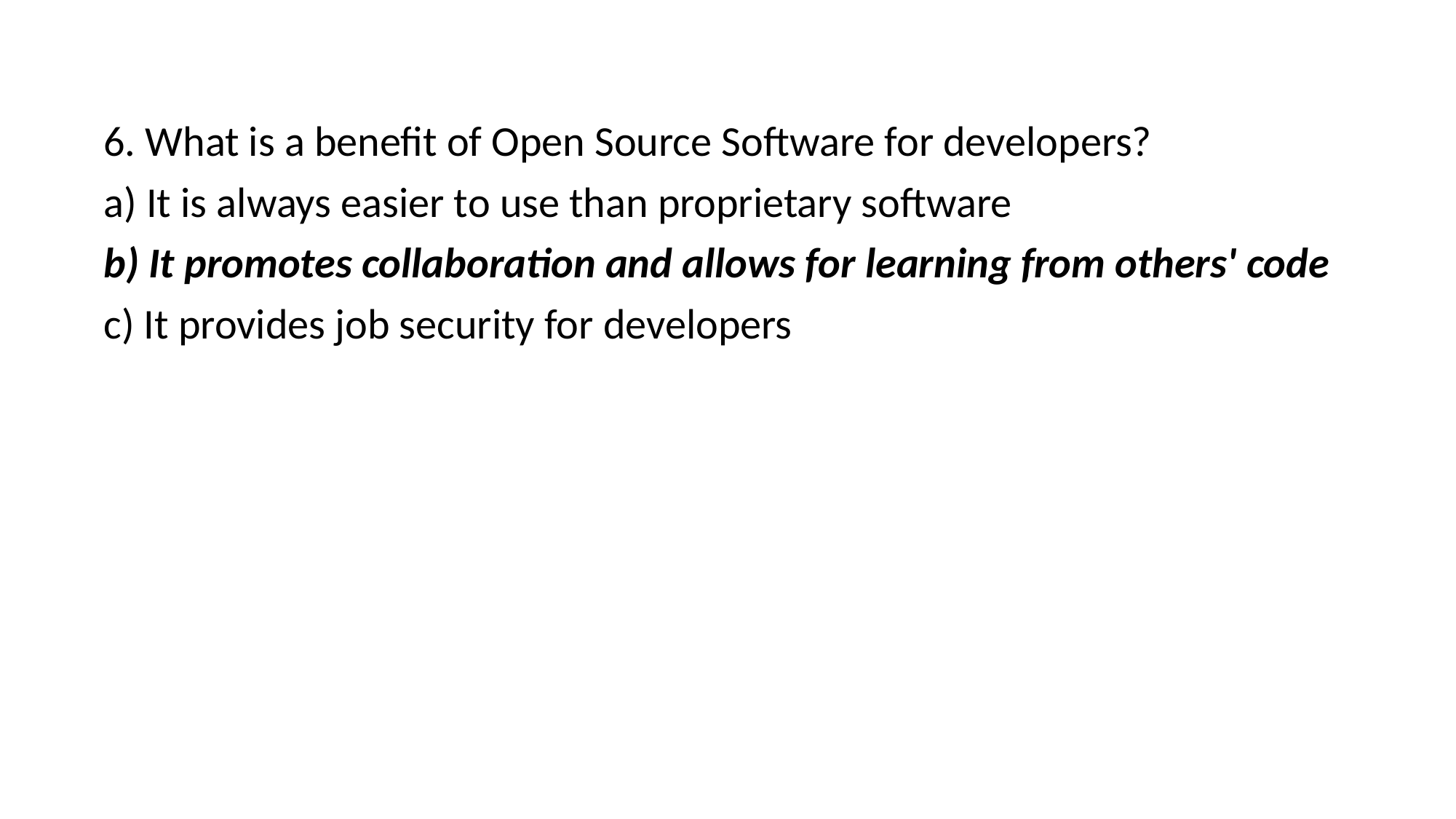

6. What is a benefit of Open Source Software for developers?
a) It is always easier to use than proprietary software
b) It promotes collaboration and allows for learning from others' code
c) It provides job security for developers